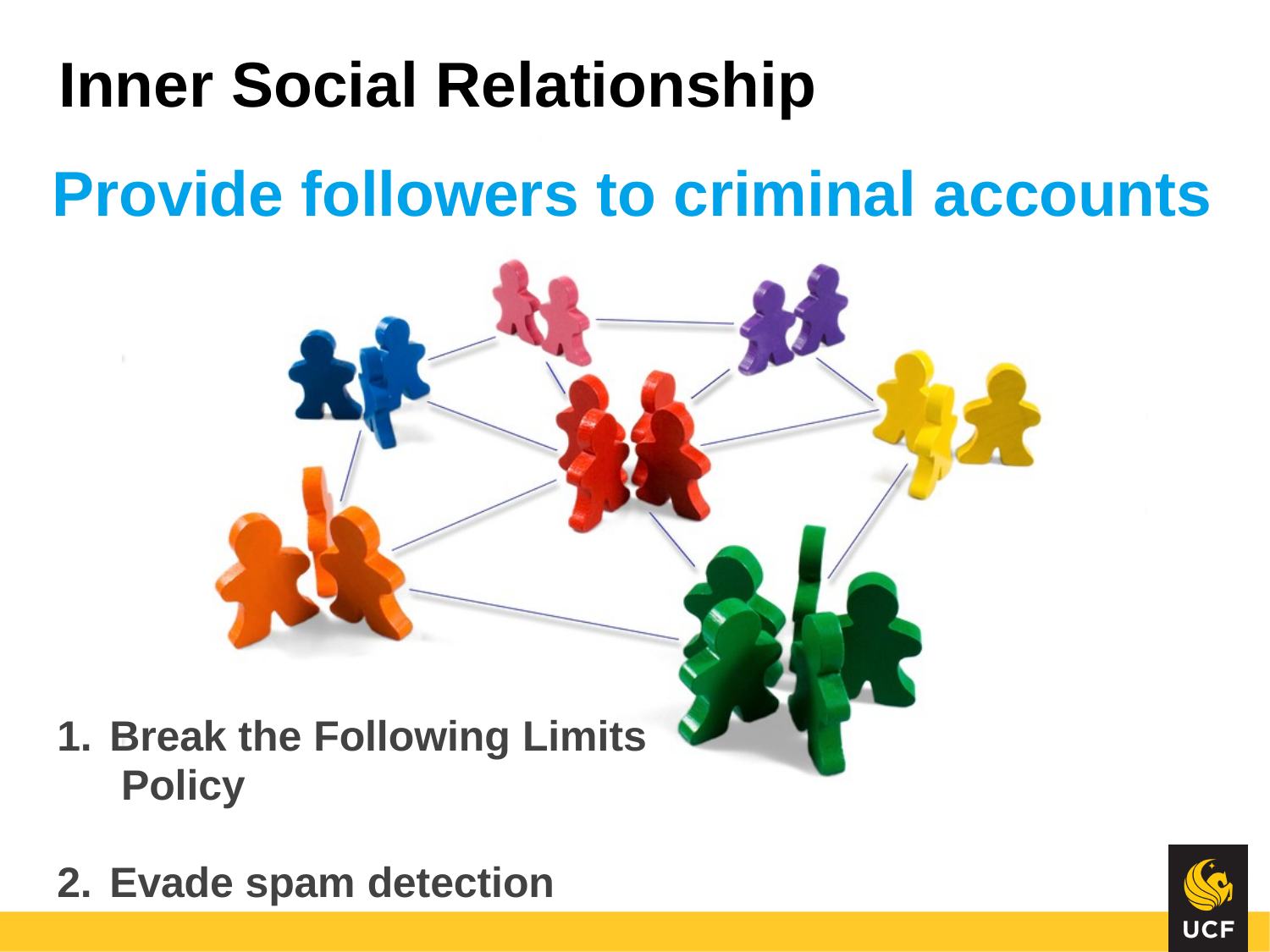

# Inner Social Relationship

Provide followers to criminal accounts
Break the Following Limits  Policy

Evade spam detection